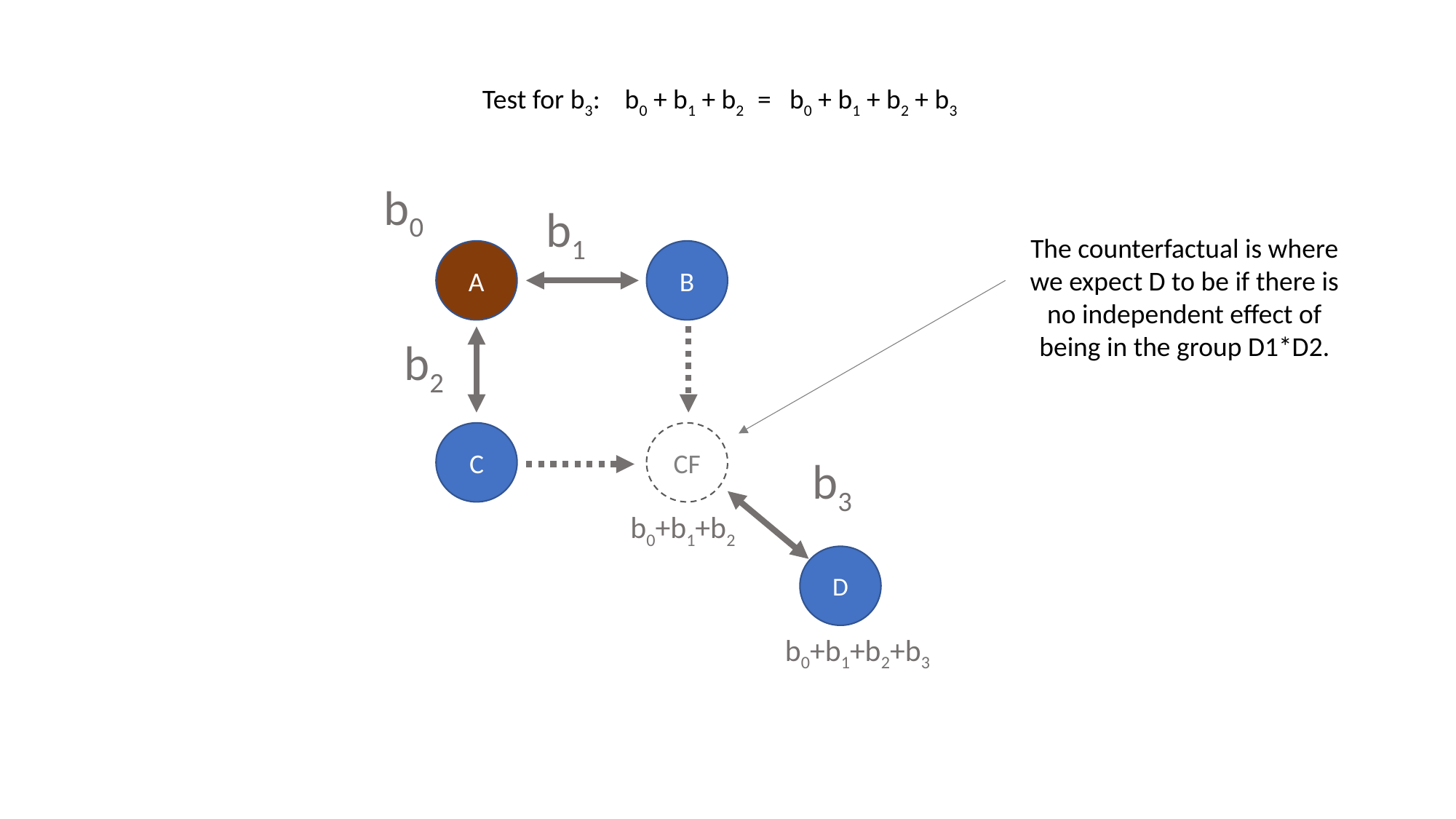

Test for b3:    b0 + b1 + b2   =   b0 + b1 + b2 + b3
b0
b1
The counterfactual is where we expect D to be if there is no independent effect of being in the group D1*D2.
A
B
b2
C
CF
b3
b0+b1+b2
D
b0+b1+b2+b3